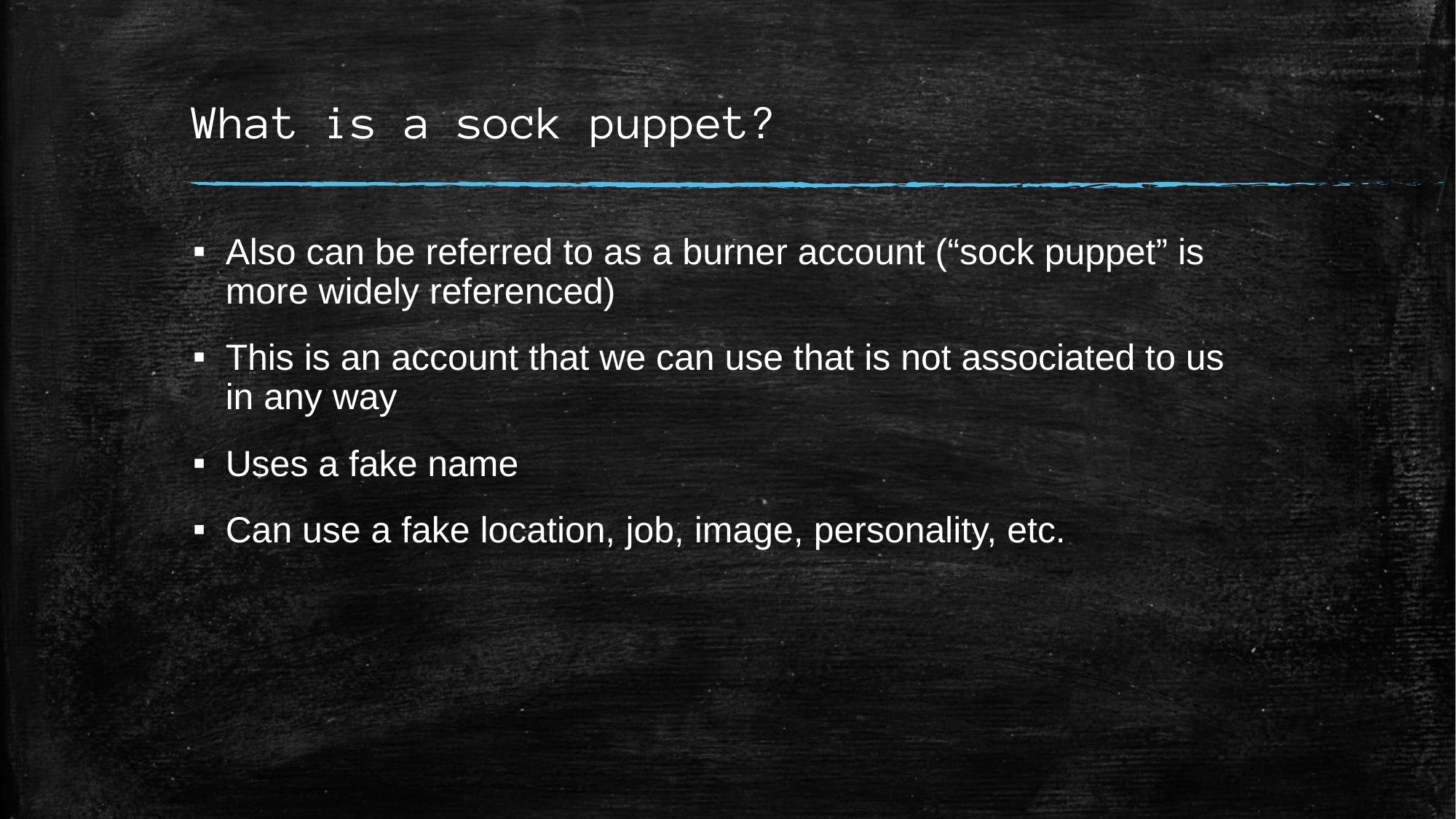

# What is a sock puppet?
Also can be referred to as a burner account (“sock puppet” is more widely referenced)
This is an account that we can use that is not associated to us in any way
Uses a fake name
Can use a fake location, job, image, personality, etc.